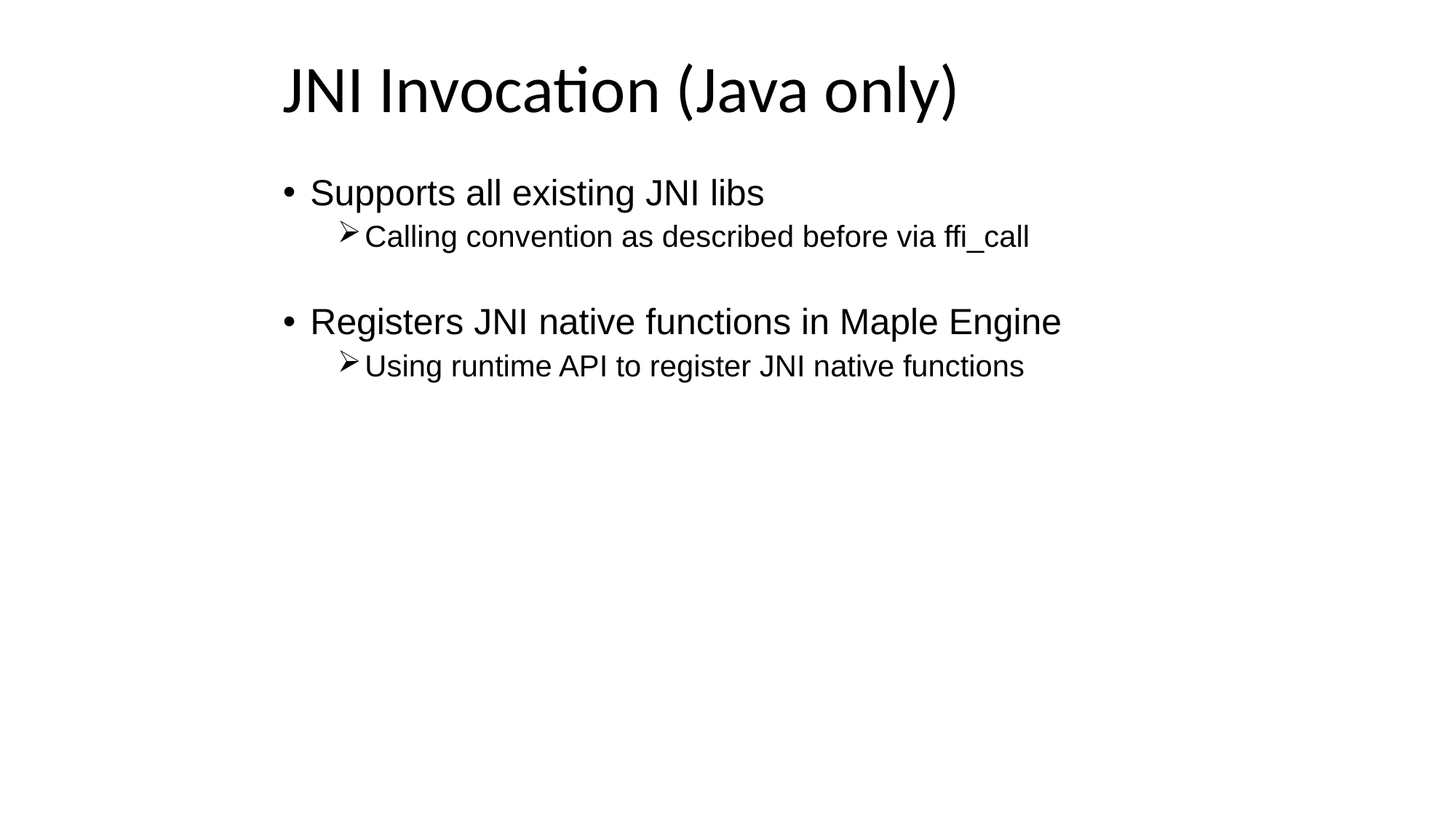

# JNI Invocation (Java only)
Supports all existing JNI libs
Calling convention as described before via ffi_call

Registers JNI native functions in Maple Engine
Using runtime API to register JNI native functions